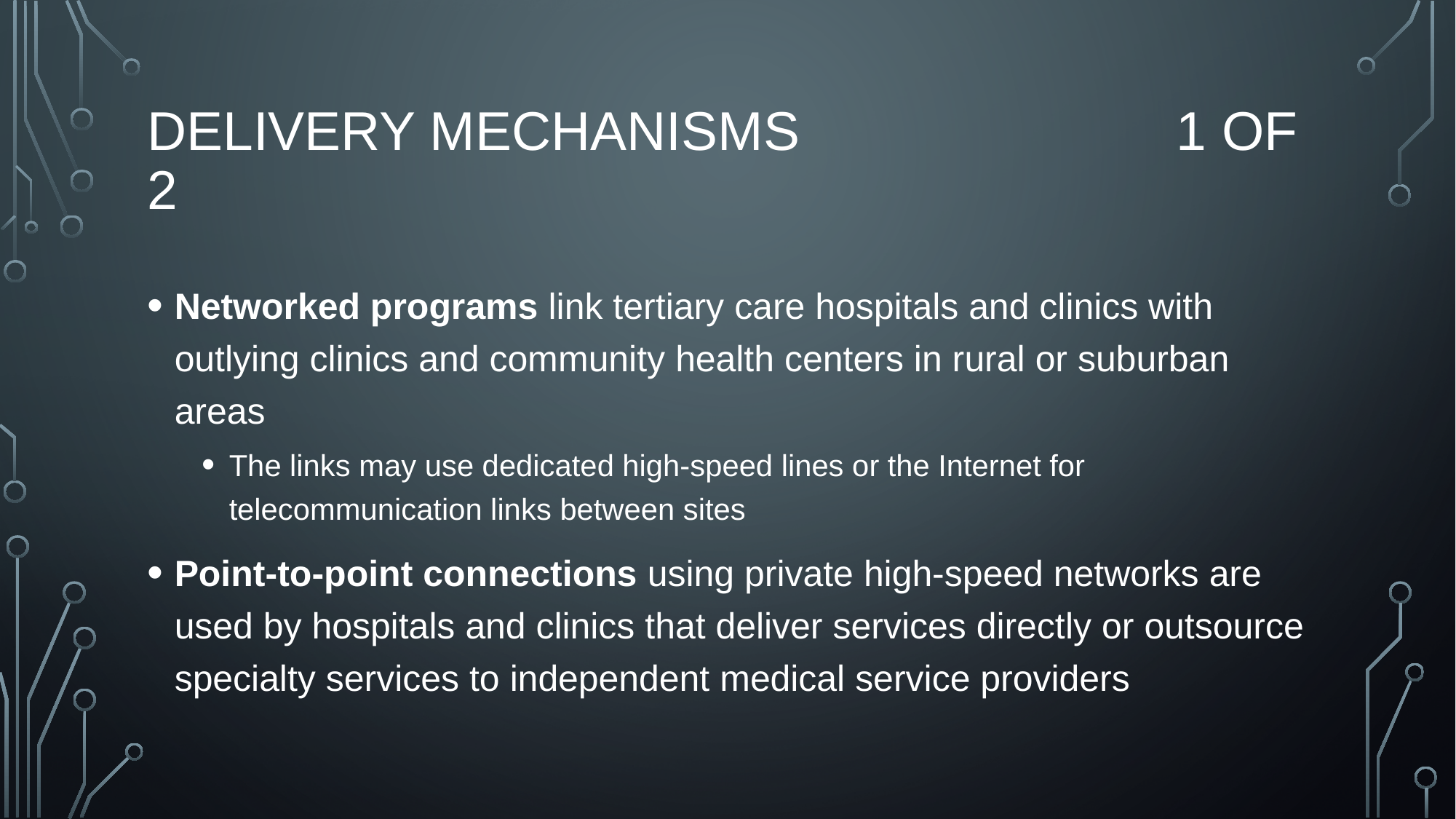

# Delivery Mechanisms                         1 of 2
Networked programs link tertiary care hospitals and clinics with outlying clinics and community health centers in rural or suburban areas
The links may use dedicated high-speed lines or the Internet for telecommunication links between sites
Point-to-point connections using private high-speed networks are used by hospitals and clinics that deliver services directly or outsource specialty services to independent medical service providers